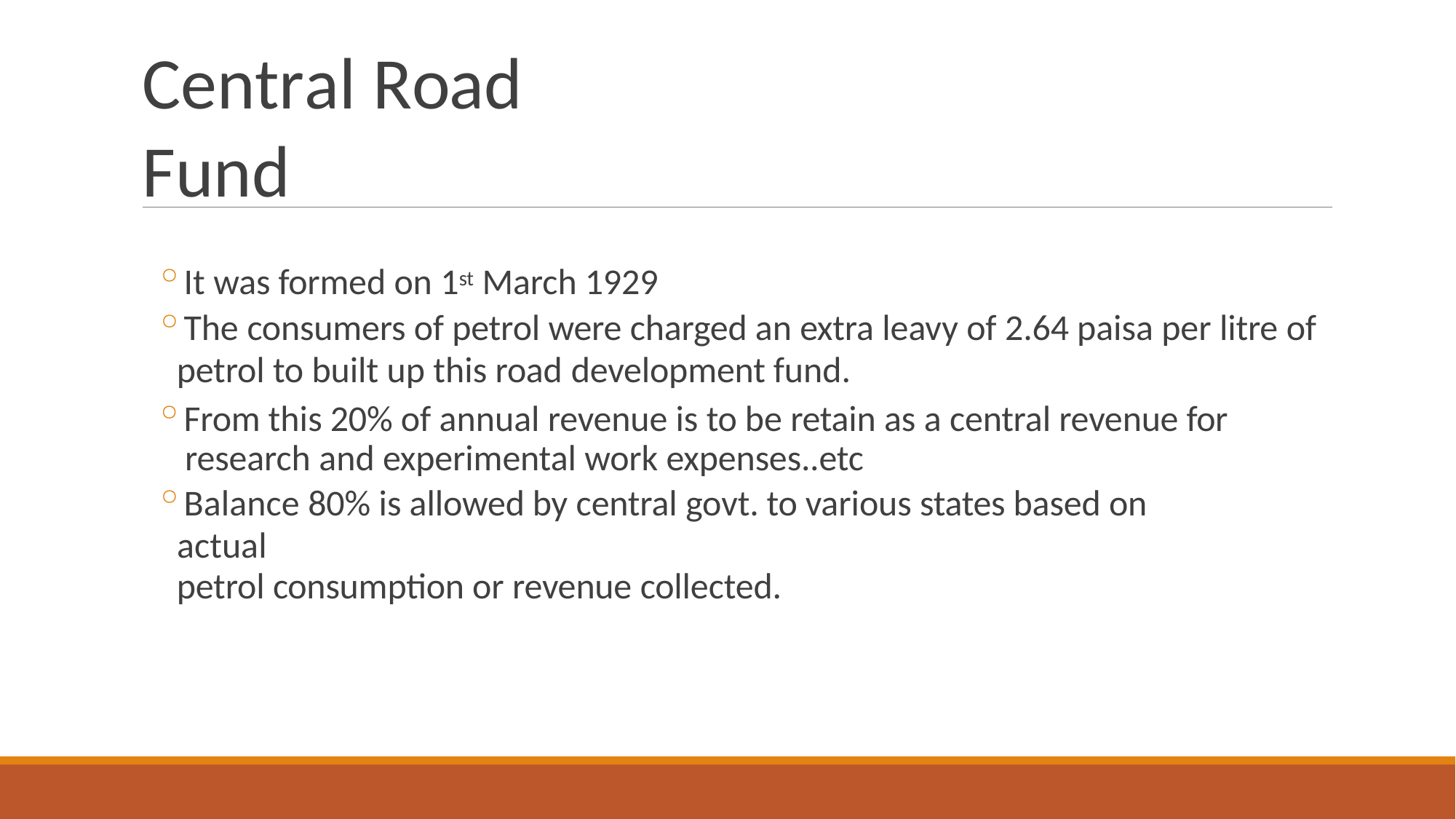

# Central Road Fund

It was formed on 1st March 1929
The consumers of petrol were charged an extra leavy of 2.64 paisa per litre of
petrol to built up this road development fund.
From this 20% of annual revenue is to be retain as a central revenue for  research and experimental work expenses..etc
Balance 80% is allowed by central govt. to various states based on actual
petrol consumption or revenue collected.